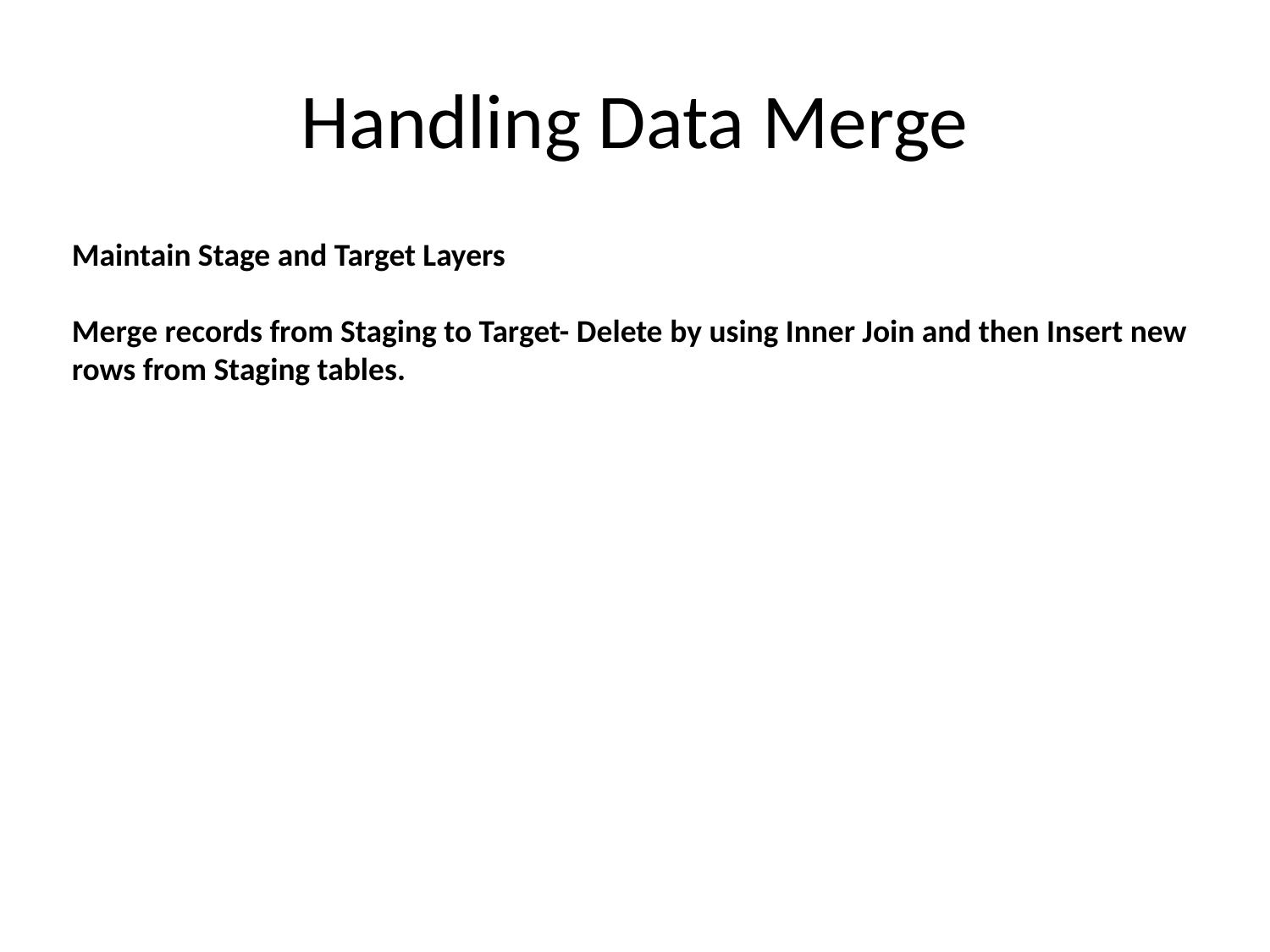

# Handling Data Merge
Maintain Stage and Target Layers

Merge records from Staging to Target- Delete by using Inner Join and then Insert new rows from Staging tables.